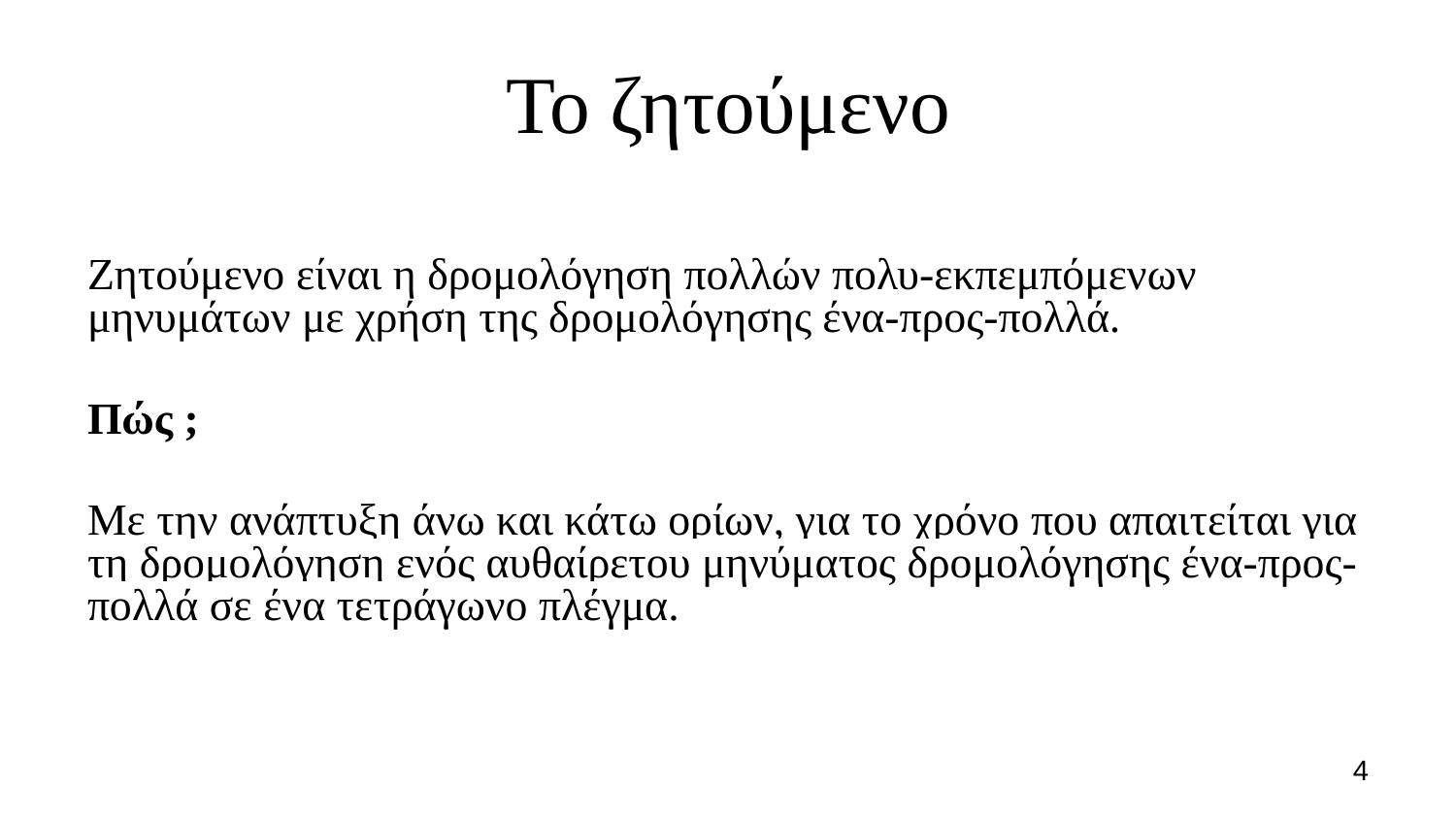

# Το ζητούμενο

Ζητούμενο είναι η δρομολόγηση πολλών πολυ-εκπεμπόμενων μηνυμάτων με χρήση της δρομολόγησης ένα-προς-πολλά.

Πώς ;

Με την ανάπτυξη άνω και κάτω ορίων, για το χρόνο που απαιτείται για τη δρομολόγηση ενός αυθαίρετου μηνύματος δρομολόγησης ένα-προς-πολλά σε ένα τετράγωνο πλέγμα.

4